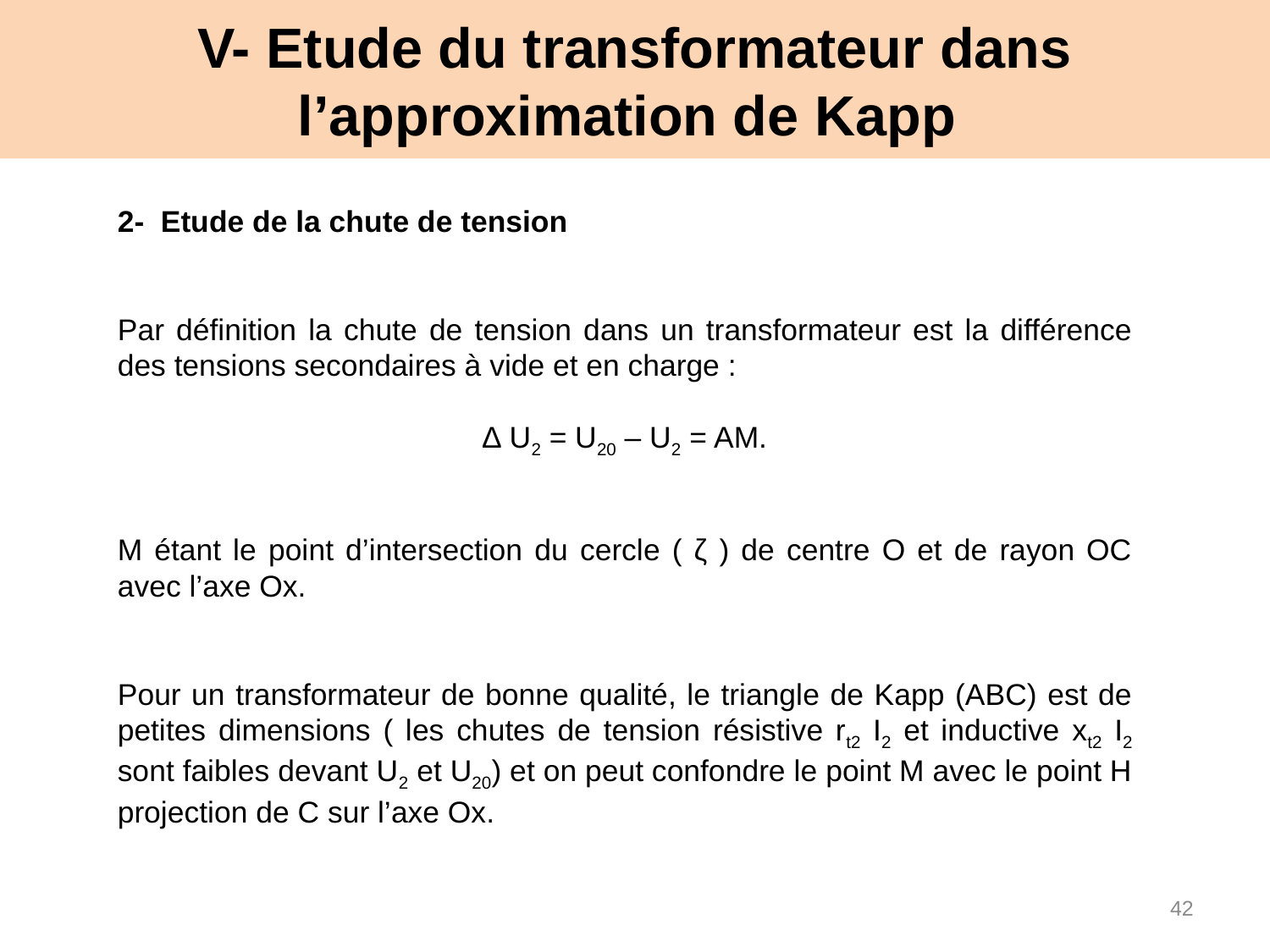

# V- Etude du transformateur dans l’approximation de Kapp
2-  Etude de la chute de tension

Par définition la chute de tension dans un transformateur est la différence des tensions secondaires à vide et en charge :

∆ U2 = U20 – U2 = AM.

M étant le point d’intersection du cercle ( ζ ) de centre O et de rayon OC avec l’axe Ox.

Pour un transformateur de bonne qualité, le triangle de Kapp (ABC) est de petites dimensions ( les chutes de tension résistive rt2 I2 et inductive xt2 I2 sont faibles devant U2 et U20) et on peut confondre le point M avec le point H projection de C sur l’axe Ox.

42